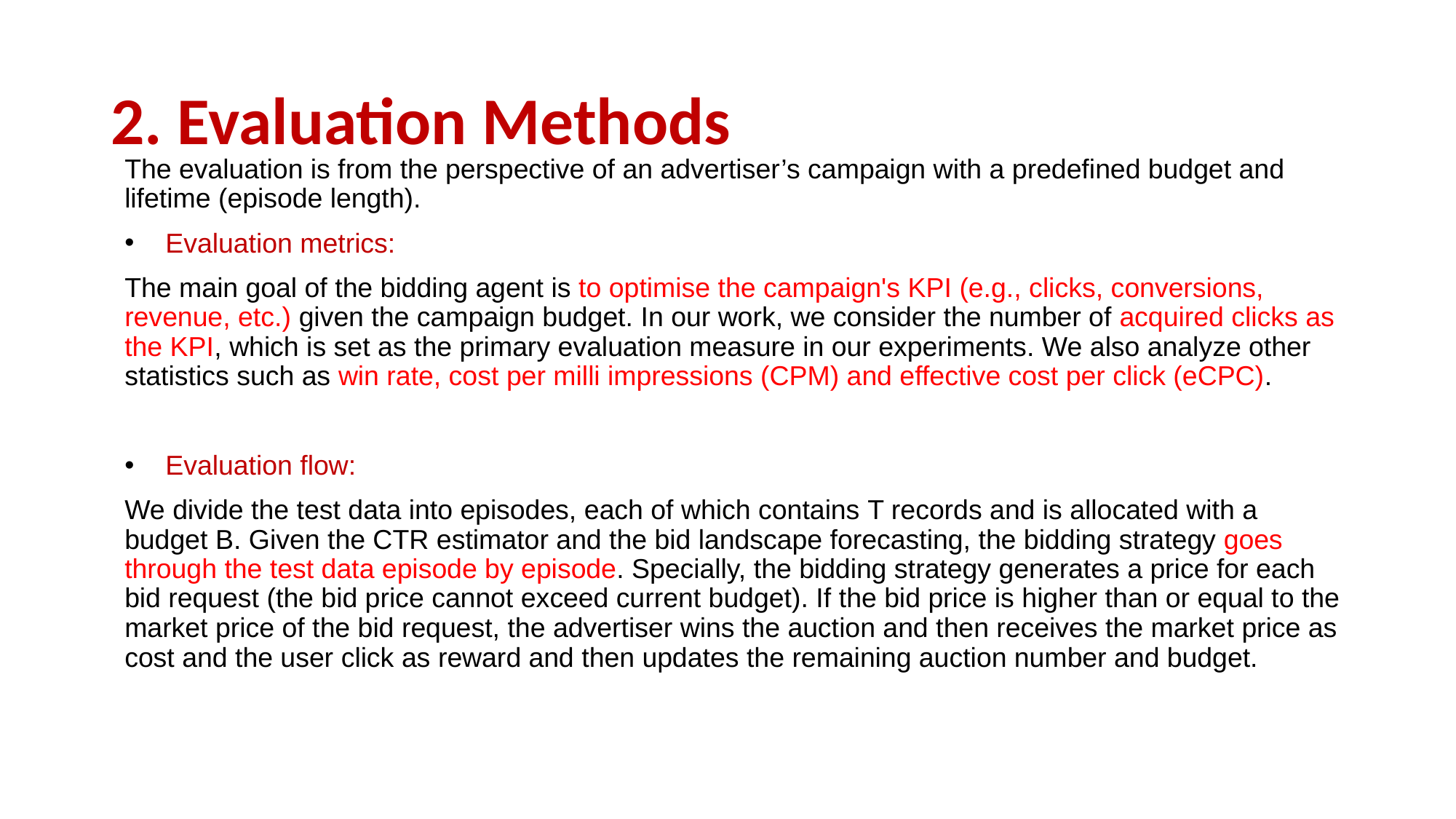

# 2. Evaluation Methods
The evaluation is from the perspective of an advertiser’s campaign with a predefined budget and lifetime (episode length).
Evaluation metrics:
The main goal of the bidding agent is to optimise the campaign's KPI (e.g., clicks, conversions, revenue, etc.) given the campaign budget. In our work, we consider the number of acquired clicks as the KPI, which is set as the primary evaluation measure in our experiments. We also analyze other statistics such as win rate, cost per milli impressions (CPM) and effective cost per click (eCPC).

Evaluation flow:
We divide the test data into episodes, each of which contains T records and is allocated with a budget B. Given the CTR estimator and the bid landscape forecasting, the bidding strategy goes through the test data episode by episode. Specially, the bidding strategy generates a price for each bid request (the bid price cannot exceed current budget). If the bid price is higher than or equal to the market price of the bid request, the advertiser wins the auction and then receives the market price as cost and the user click as reward and then updates the remaining auction number and budget.